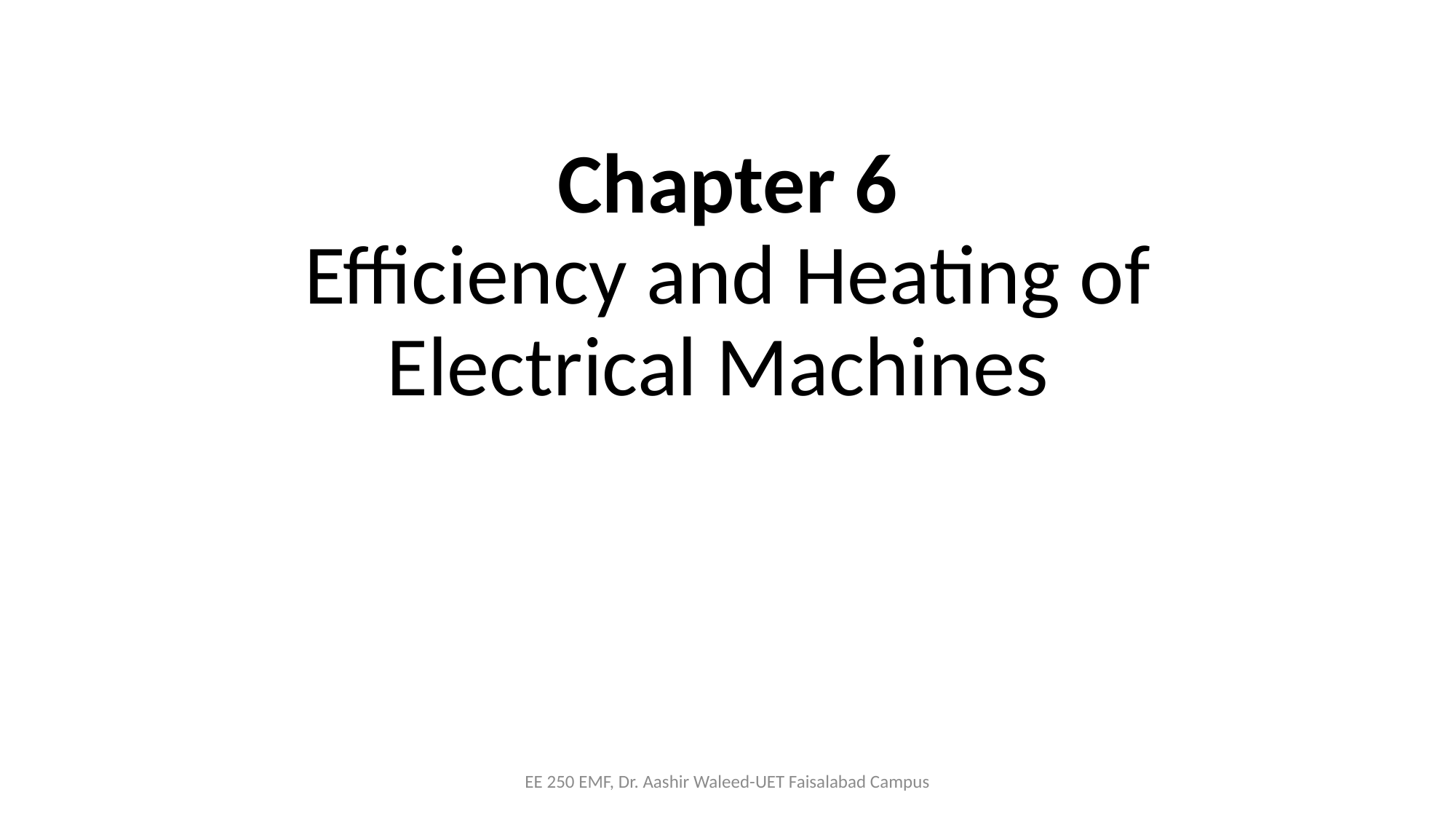

# Chapter 6 Efficiency and Heating of Electrical Machines
EE 250 EMF, Dr. Aashir Waleed-UET Faisalabad Campus